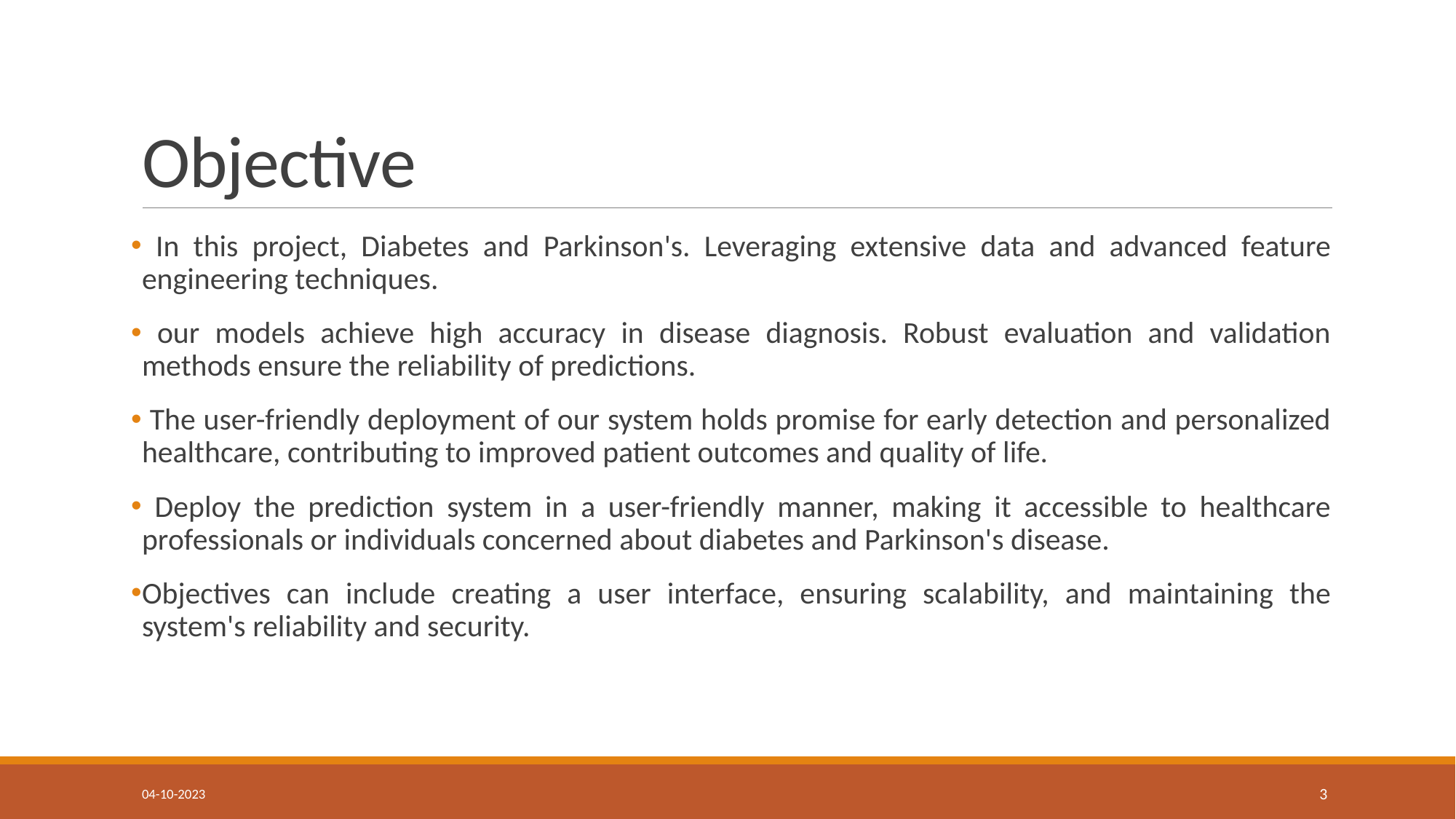

# Objective
 In this project, Diabetes and Parkinson's. Leveraging extensive data and advanced feature engineering techniques.
 our models achieve high accuracy in disease diagnosis. Robust evaluation and validation methods ensure the reliability of predictions.
 The user-friendly deployment of our system holds promise for early detection and personalized healthcare, contributing to improved patient outcomes and quality of life.
 Deploy the prediction system in a user-friendly manner, making it accessible to healthcare professionals or individuals concerned about diabetes and Parkinson's disease.
Objectives can include creating a user interface, ensuring scalability, and maintaining the system's reliability and security.
04-10-2023
3